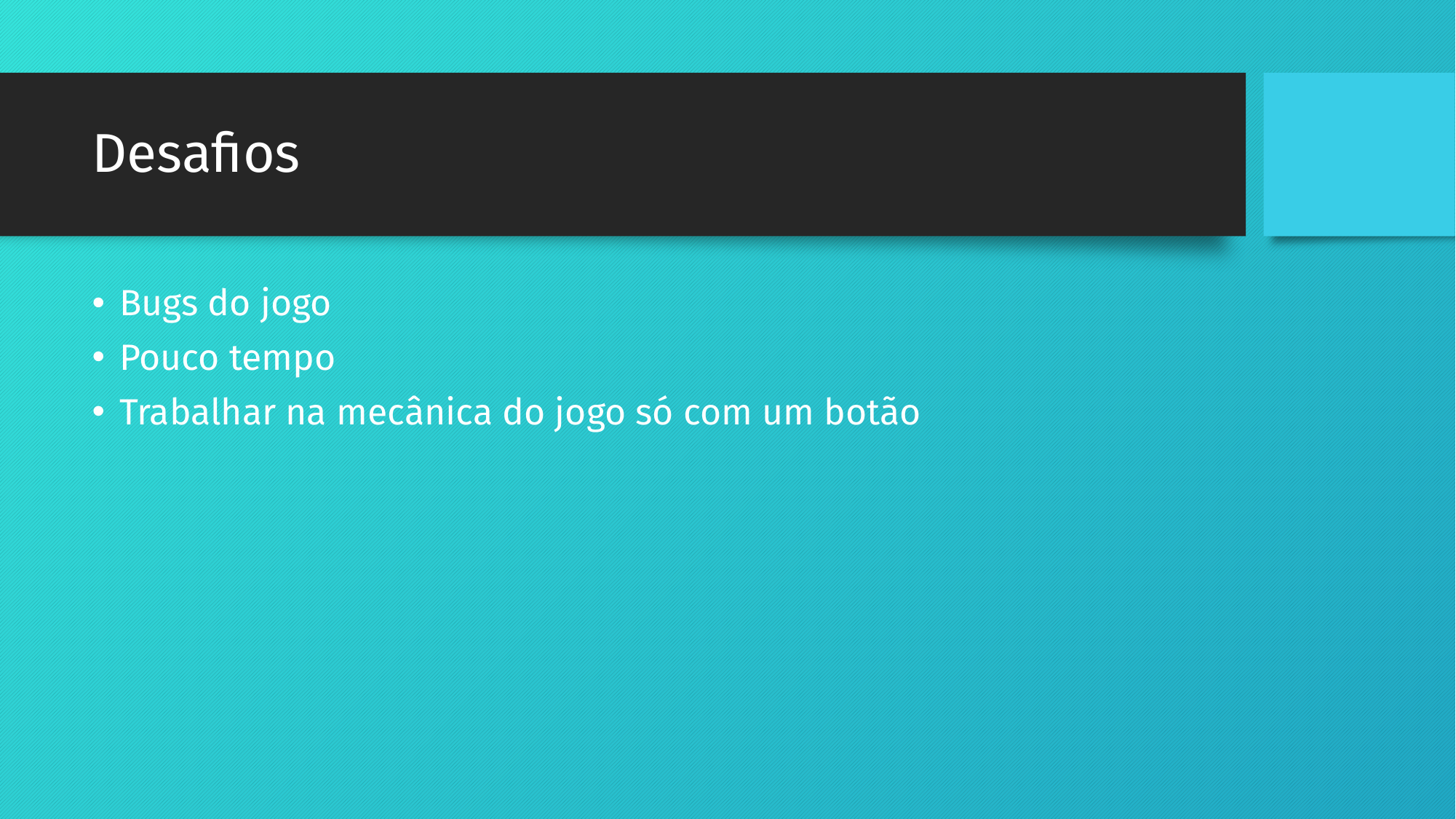

# Desafios
Bugs do jogo
Pouco tempo
Trabalhar na mecânica do jogo só com um botão